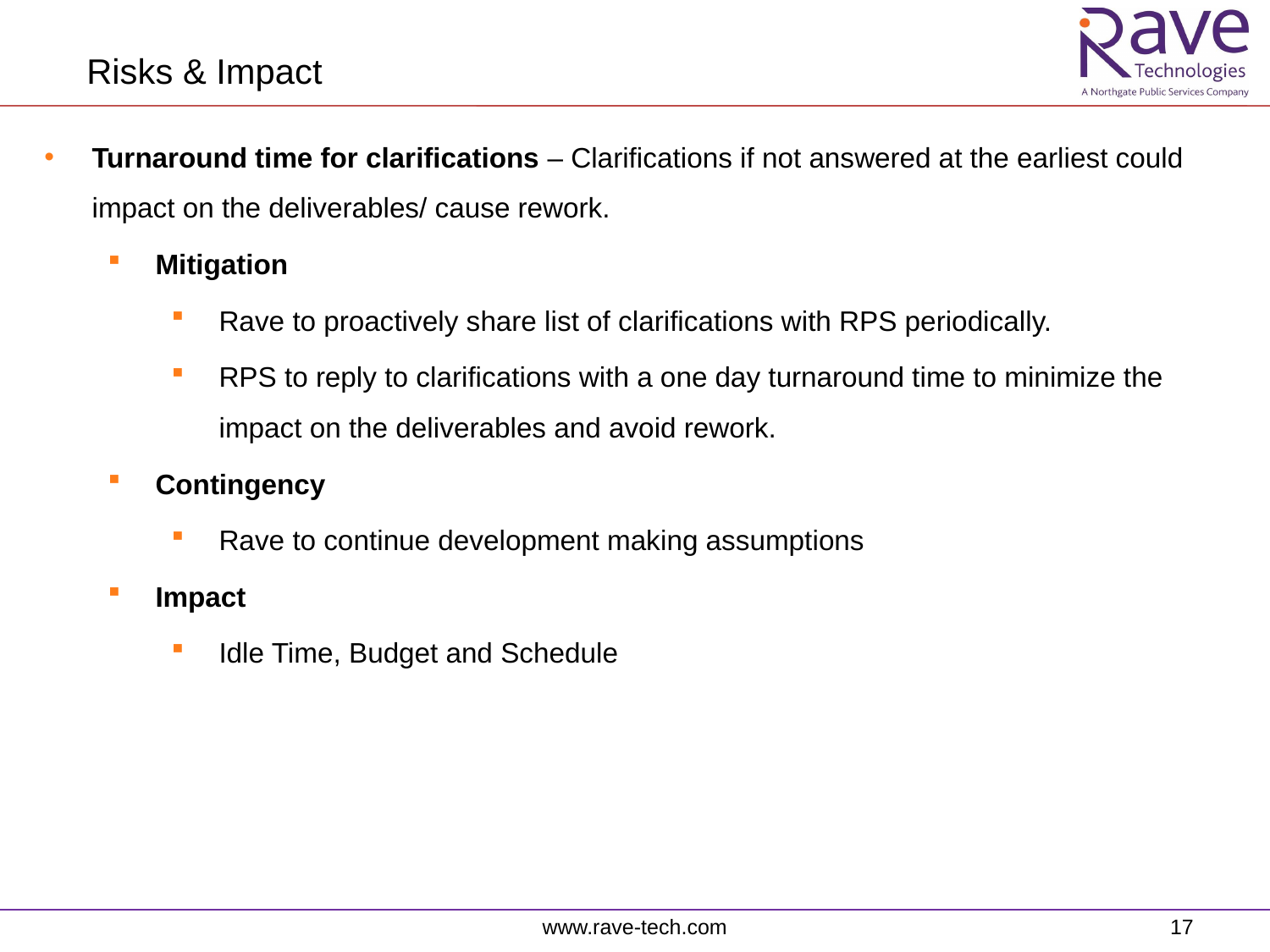

Risks & Impact
Turnaround time for clarifications – Clarifications if not answered at the earliest could impact on the deliverables/ cause rework.
Mitigation
Rave to proactively share list of clarifications with RPS periodically.
RPS to reply to clarifications with a one day turnaround time to minimize the impact on the deliverables and avoid rework.
Contingency
Rave to continue development making assumptions
Impact
Idle Time, Budget and Schedule
www.rave-tech.com
17